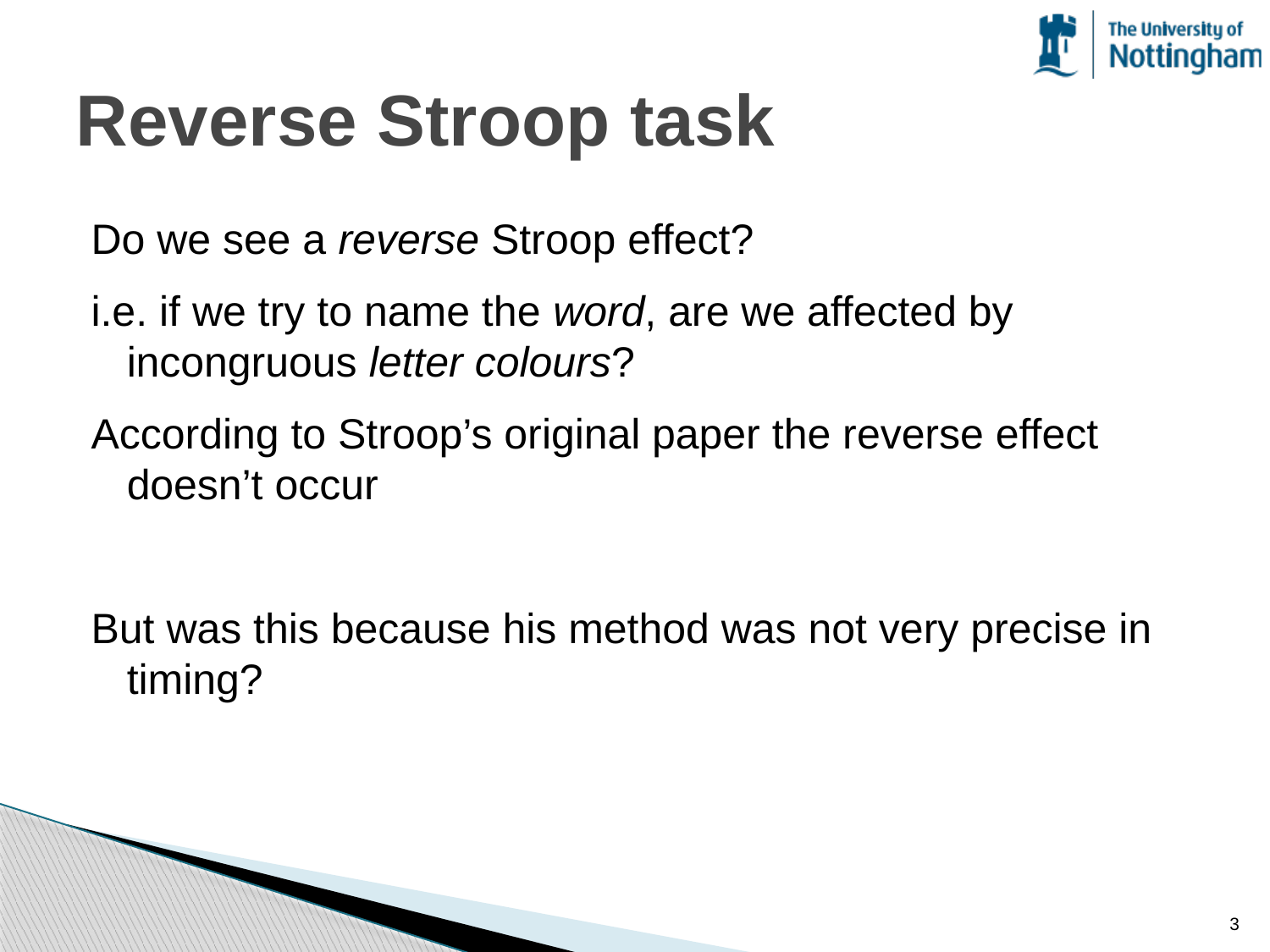

# Reverse Stroop task
Do we see a reverse Stroop effect?
i.e. if we try to name the word, are we affected by incongruous letter colours?
According to Stroop’s original paper the reverse effect doesn’t occur

But was this because his method was not very precise in timing?
3